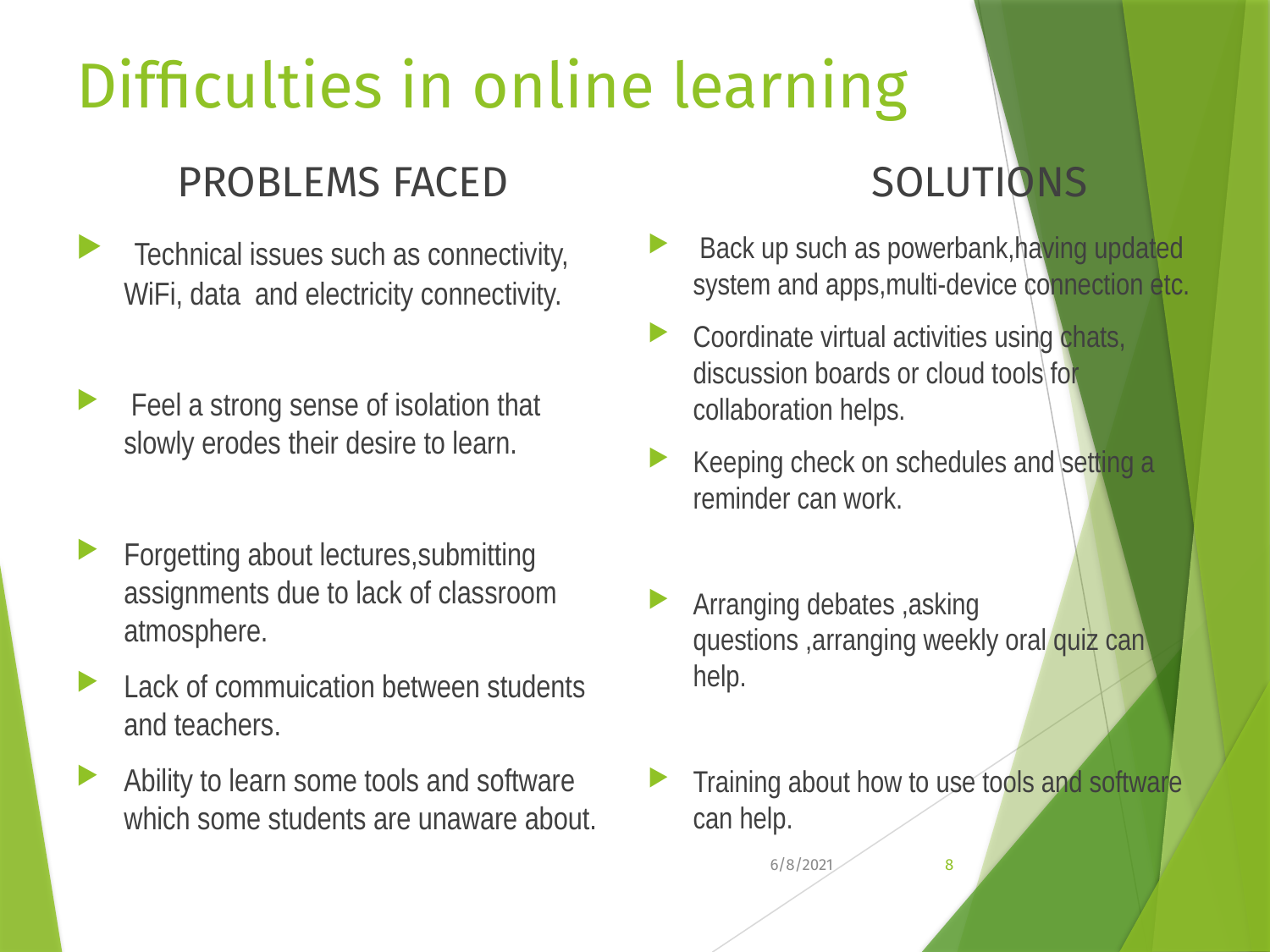

# Difficulties in online learning
         PROBLEMS FACED
                    SOLUTIONS
 Technical issues such as connectivity, WiFi, data  and electricity connectivity.

 Feel a strong sense of isolation that slowly erodes their desire to learn.

Forgetting about lectures,submitting assignments due to lack of classroom atmosphere.
Lack of commuication between students and teachers.
Ability to learn some tools and software which some students are unaware about.

 Back up such as powerbank,having updated system and apps,multi-device connection etc.
Coordinate virtual activities using chats, discussion boards or cloud tools for collaboration helps.
Keeping check on schedules and setting a reminder can work.

Arranging debates ,asking questions ,arranging weekly oral quiz can help.

Training about how to use tools and software can help.

6/8/2021
8